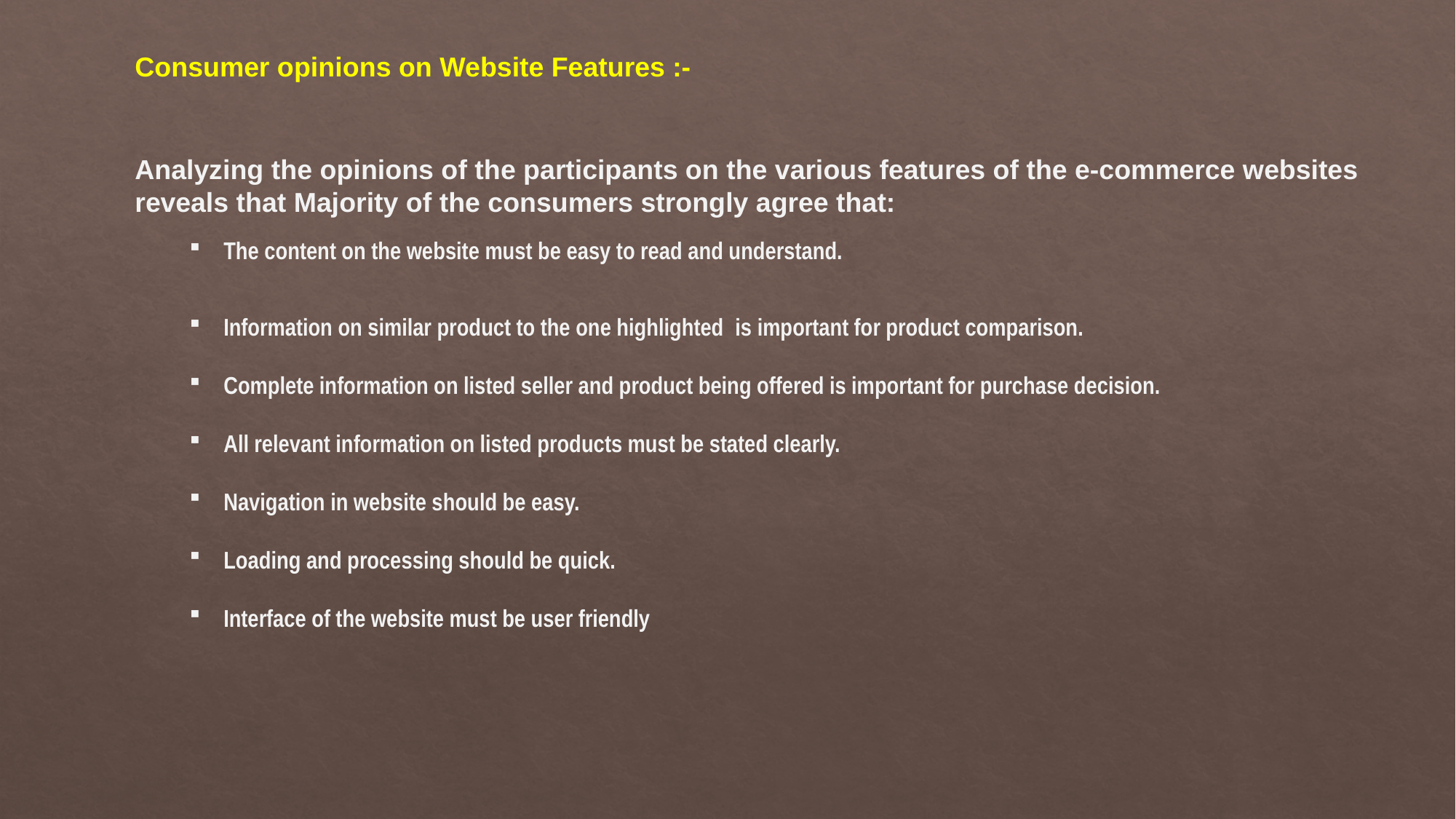

Consumer opinions on Website Features :-
Analyzing the opinions of the participants on the various features of the e-commerce websites reveals that Majority of the consumers strongly agree that:
The content on the website must be easy to read and understand.

Information on similar product to the one highlighted  is important for product comparison.

Complete information on listed seller and product being offered is important for purchase decision.

All relevant information on listed products must be stated clearly.

Navigation in website should be easy.

Loading and processing should be quick.

Interface of the website must be user friendly